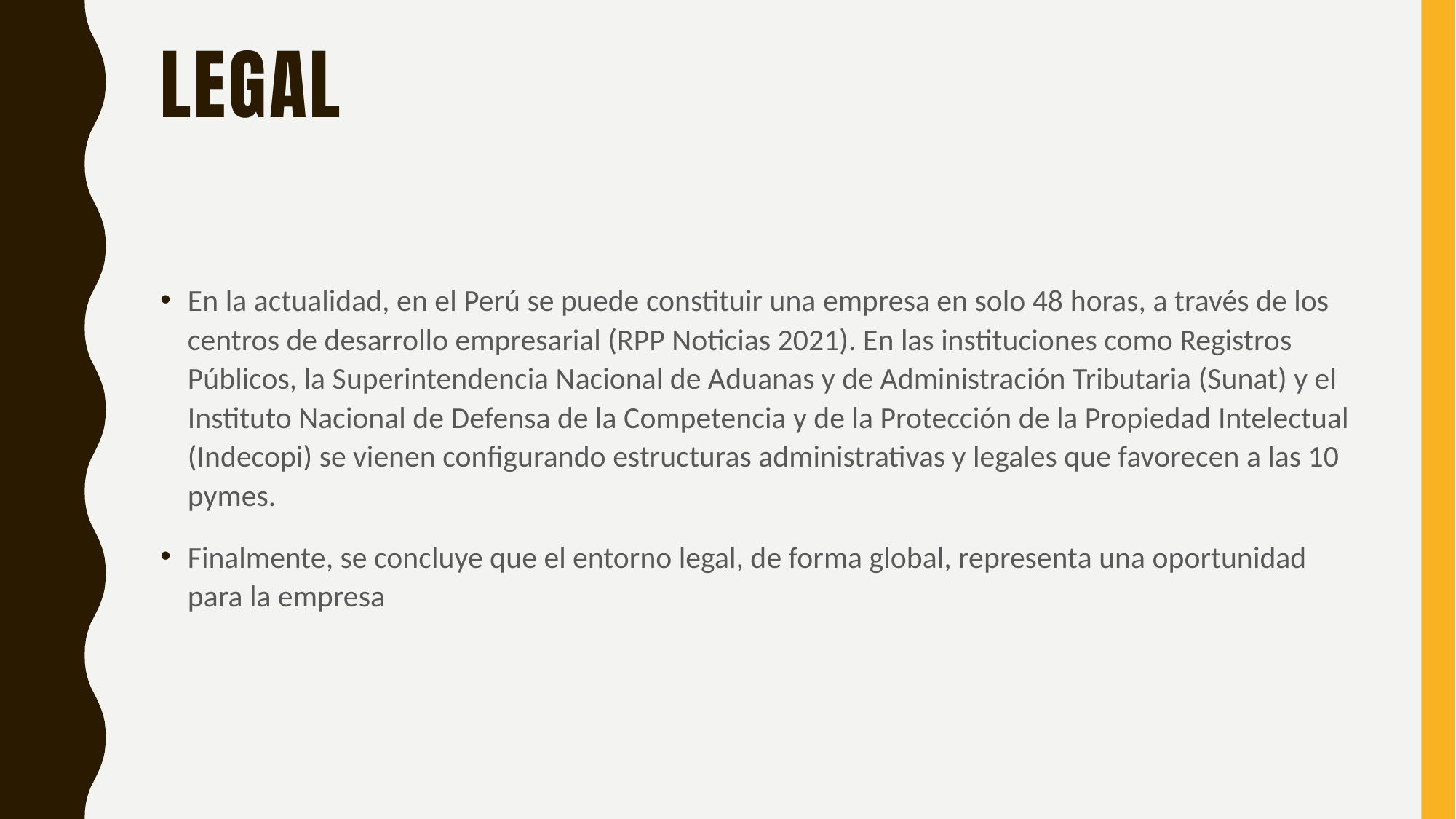

# legal
En la actualidad, en el Perú se puede constituir una empresa en solo 48 horas, a través de los centros de desarrollo empresarial (RPP Noticias 2021). En las instituciones como Registros Públicos, la Superintendencia Nacional de Aduanas y de Administración Tributaria (Sunat) y el Instituto Nacional de Defensa de la Competencia y de la Protección de la Propiedad Intelectual (Indecopi) se vienen configurando estructuras administrativas y legales que favorecen a las 10 pymes.
Finalmente, se concluye que el entorno legal, de forma global, representa una oportunidad para la empresa